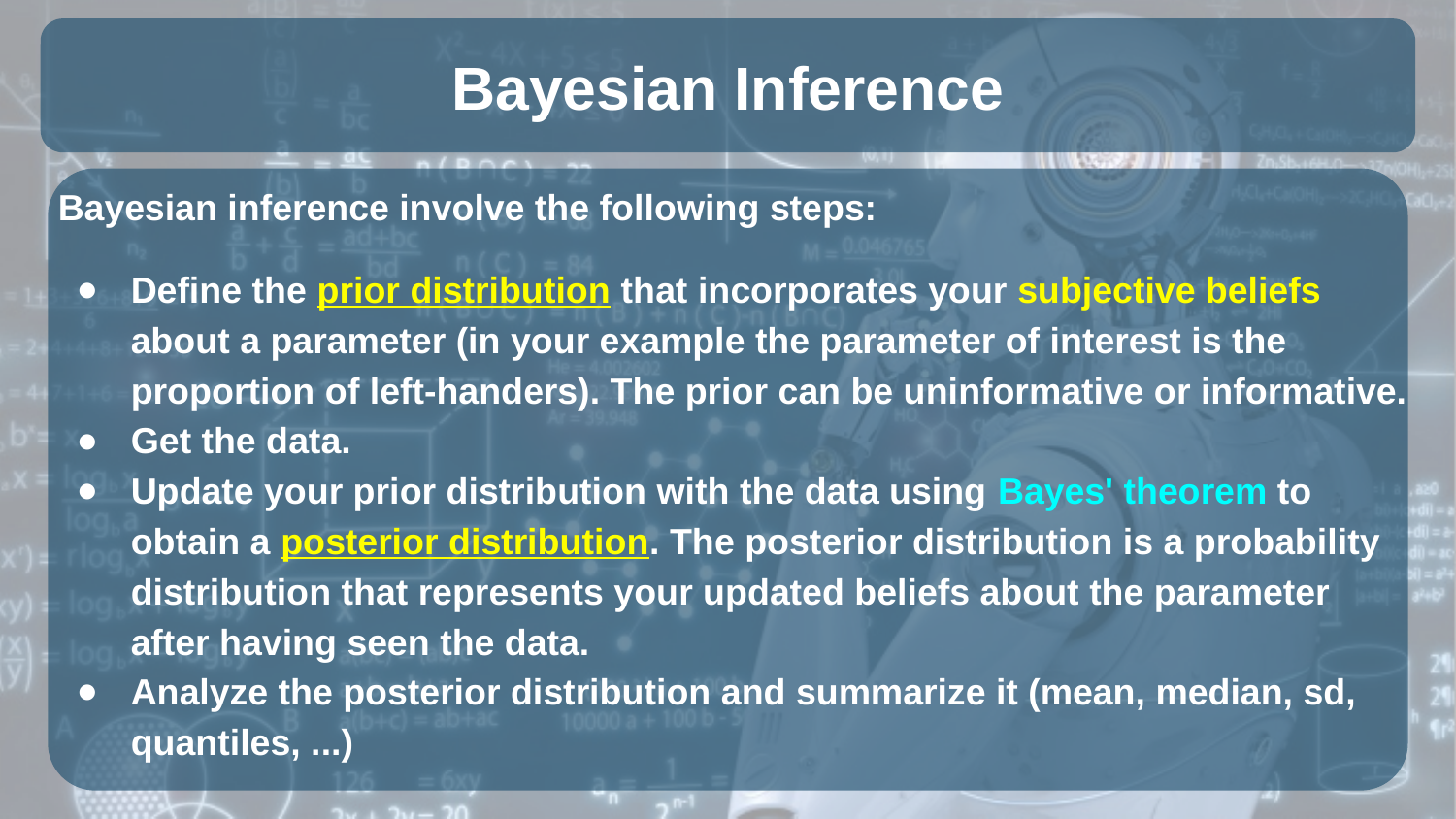

# Bayesian Inference
Bayesian inference involve the following steps:
Define the prior distribution that incorporates your subjective beliefs about a parameter (in your example the parameter of interest is the proportion of left-handers). The prior can be uninformative or informative.
Get the data.
Update your prior distribution with the data using Bayes' theorem to obtain a posterior distribution. The posterior distribution is a probability distribution that represents your updated beliefs about the parameter after having seen the data.
Analyze the posterior distribution and summarize it (mean, median, sd, quantiles, ...)